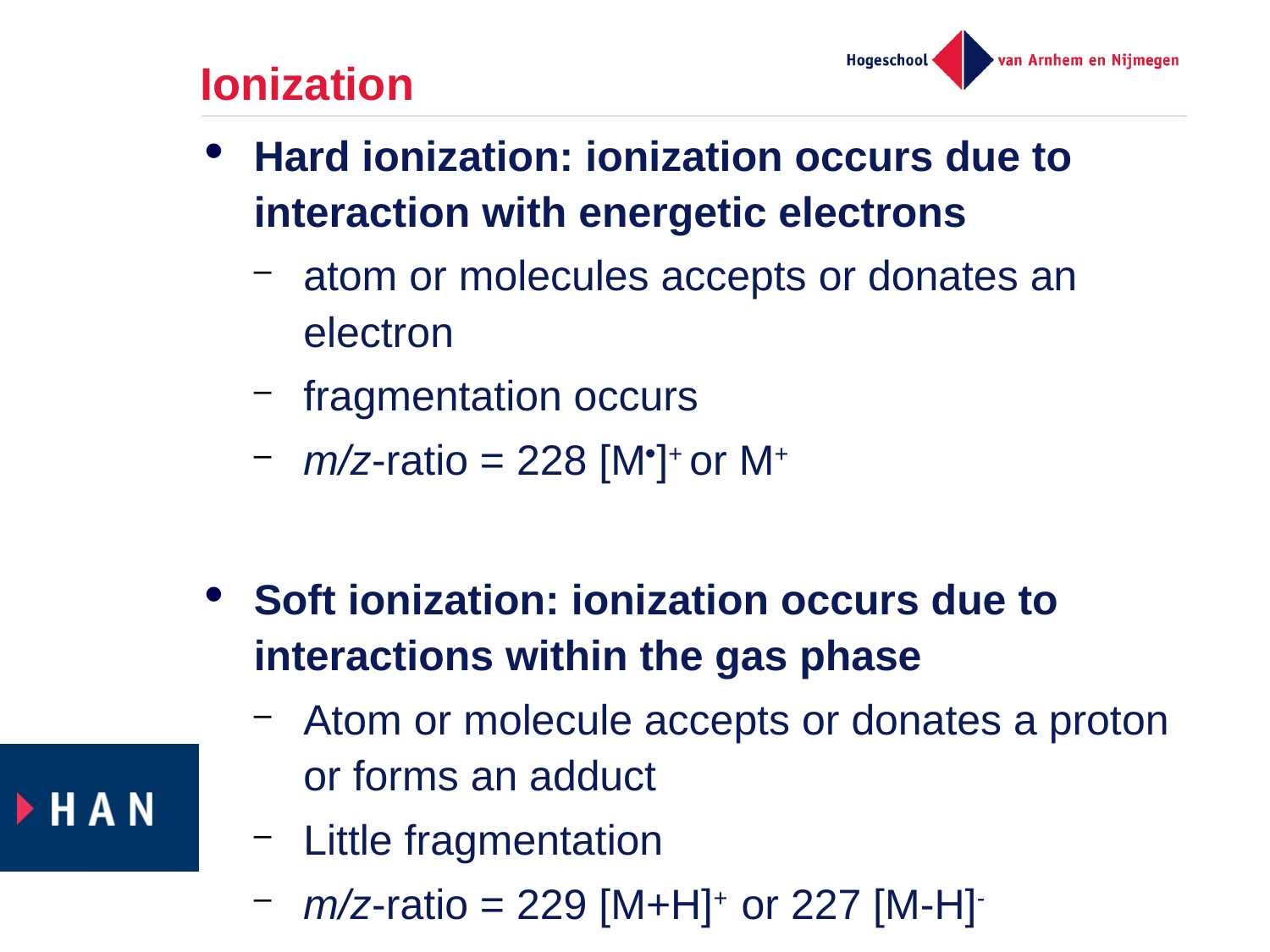

# Ionization
Hard ionization: ionization occurs due to interaction with energetic electrons
atom or molecules accepts or donates an electron
fragmentation occurs
m/z-ratio = 228 [M•]+ or M+

Soft ionization: ionization occurs due to interactions within the gas phase
Atom or molecule accepts or donates a proton or forms an adduct
Little fragmentation
m/z-ratio = 229 [M+H]+  or 227 [M-H]-